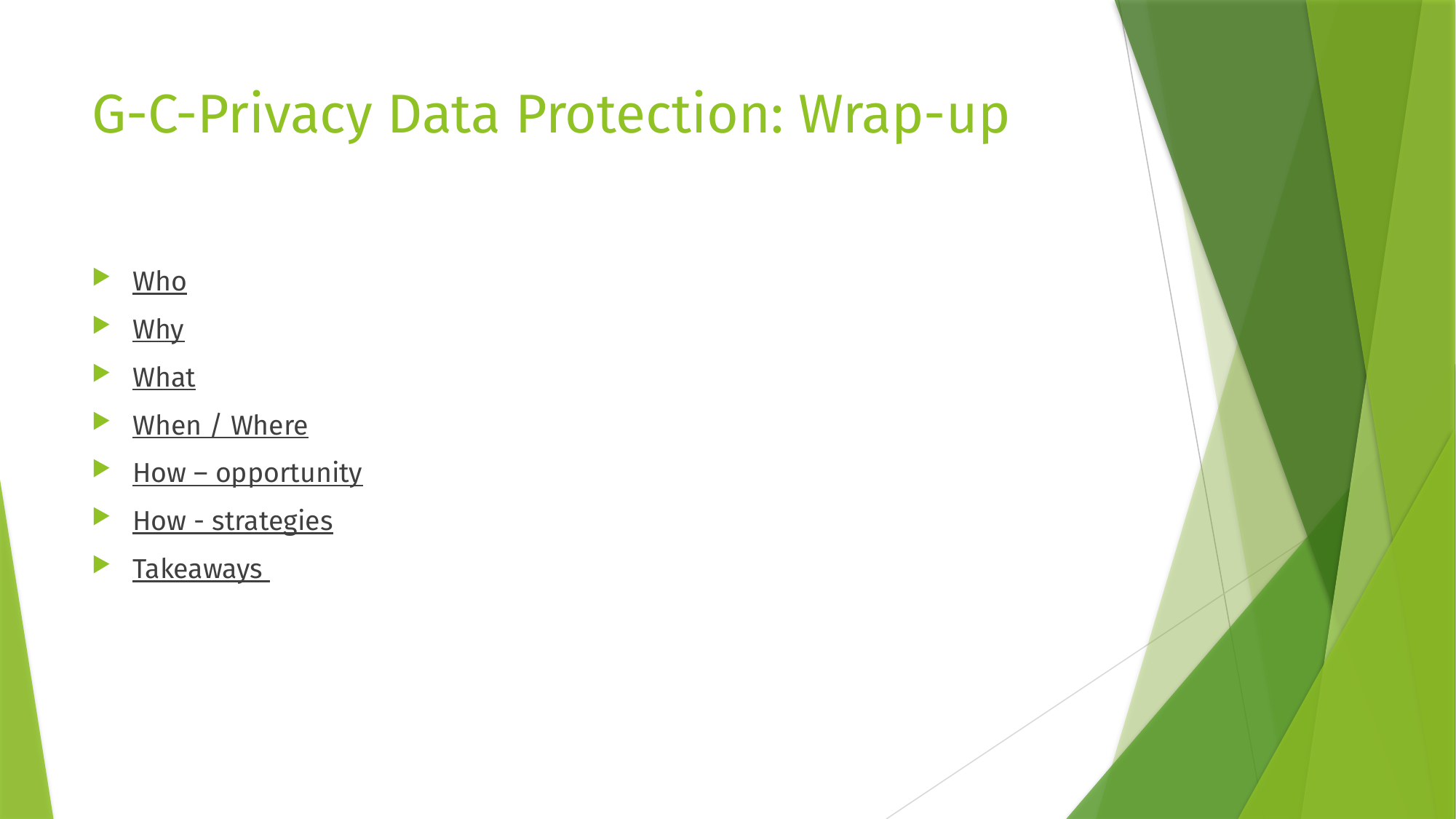

# G-C-Privacy Data Protection: Wrap-up
Who
Why
What
When / Where
How – opportunity
How - strategies
Takeaways